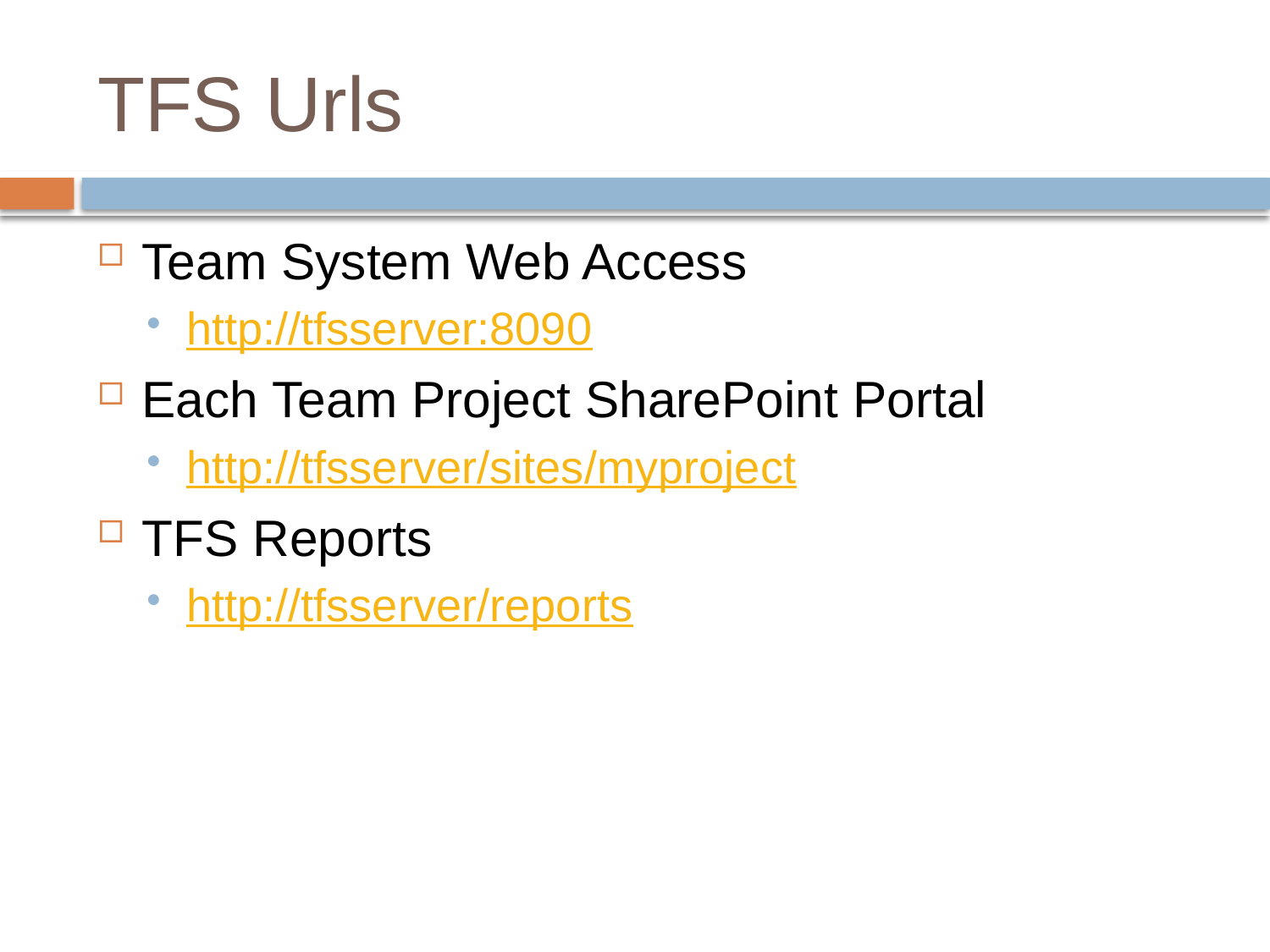

# TFS Urls
Team System Web Access
http://tfsserver:8090
Each Team Project SharePoint Portal
http://tfsserver/sites/myproject
TFS Reports
http://tfsserver/reports